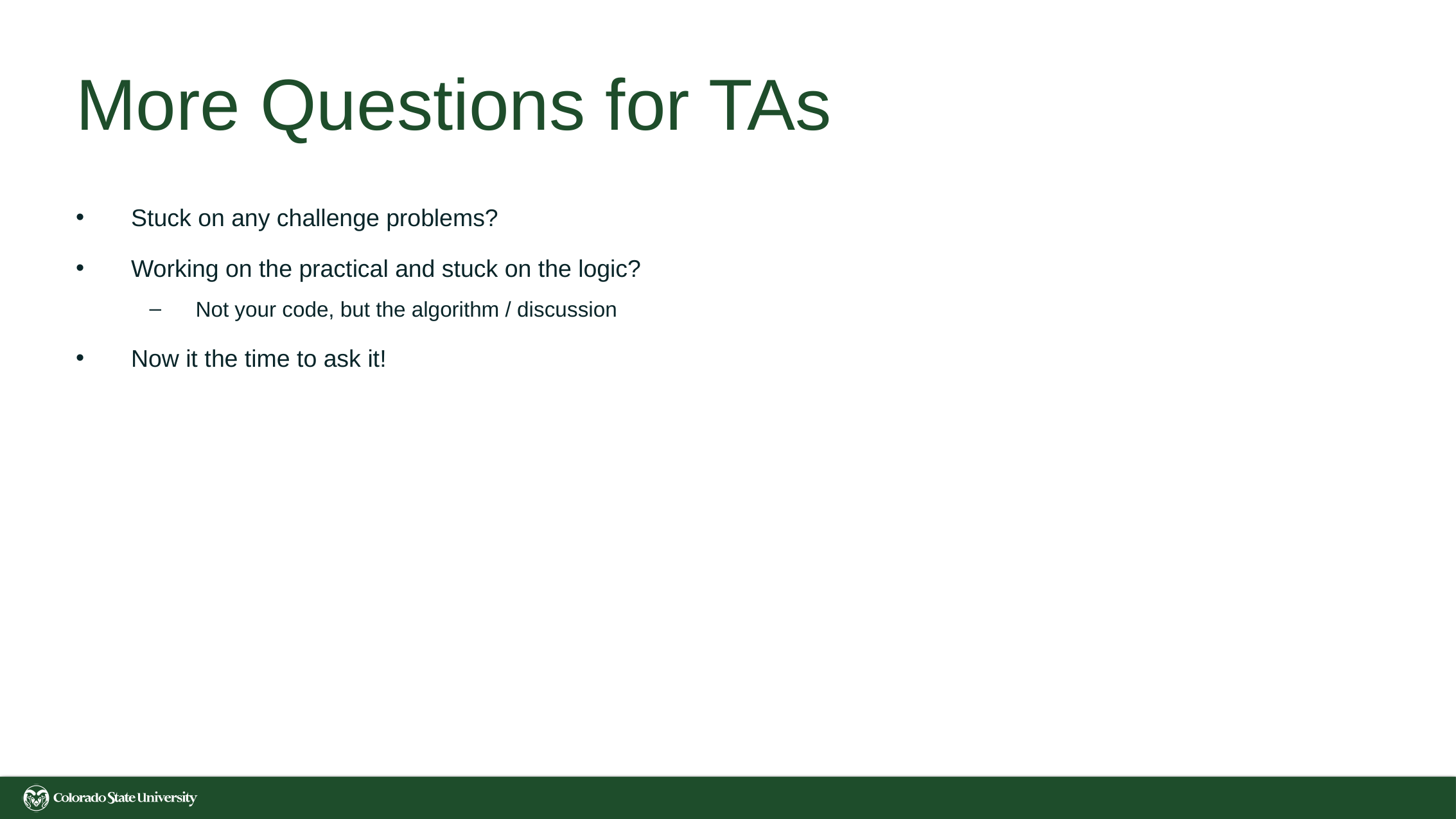

# More Questions for TAs
Stuck on any challenge problems?
Working on the practical and stuck on the logic?
Not your code, but the algorithm / discussion
Now it the time to ask it!